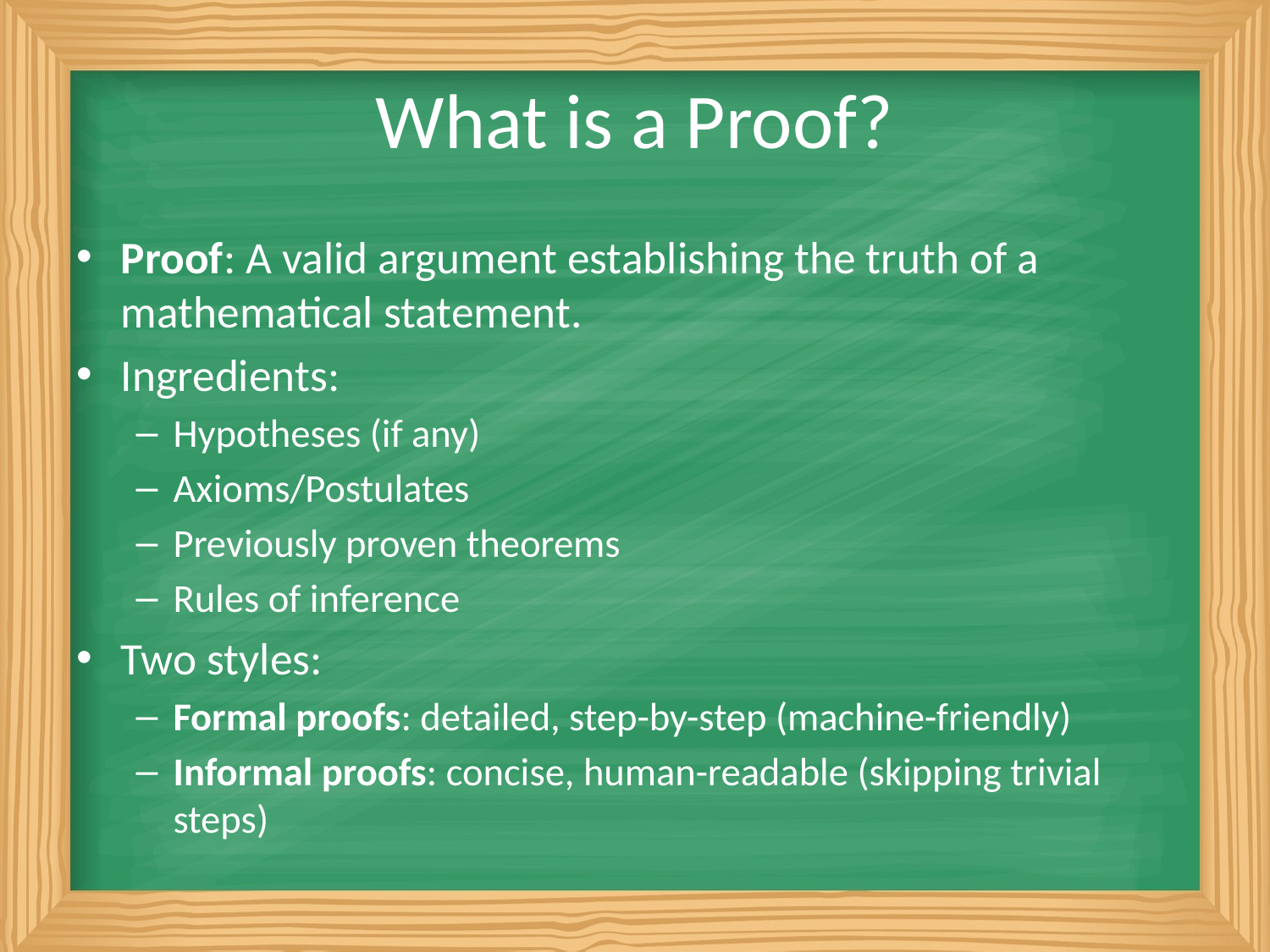

# What is a Proof?
Proof: A valid argument establishing the truth of a mathematical statement.
Ingredients:
Hypotheses (if any)
Axioms/Postulates
Previously proven theorems
Rules of inference
Two styles:
Formal proofs: detailed, step-by-step (machine-friendly)
Informal proofs: concise, human-readable (skipping trivial steps)